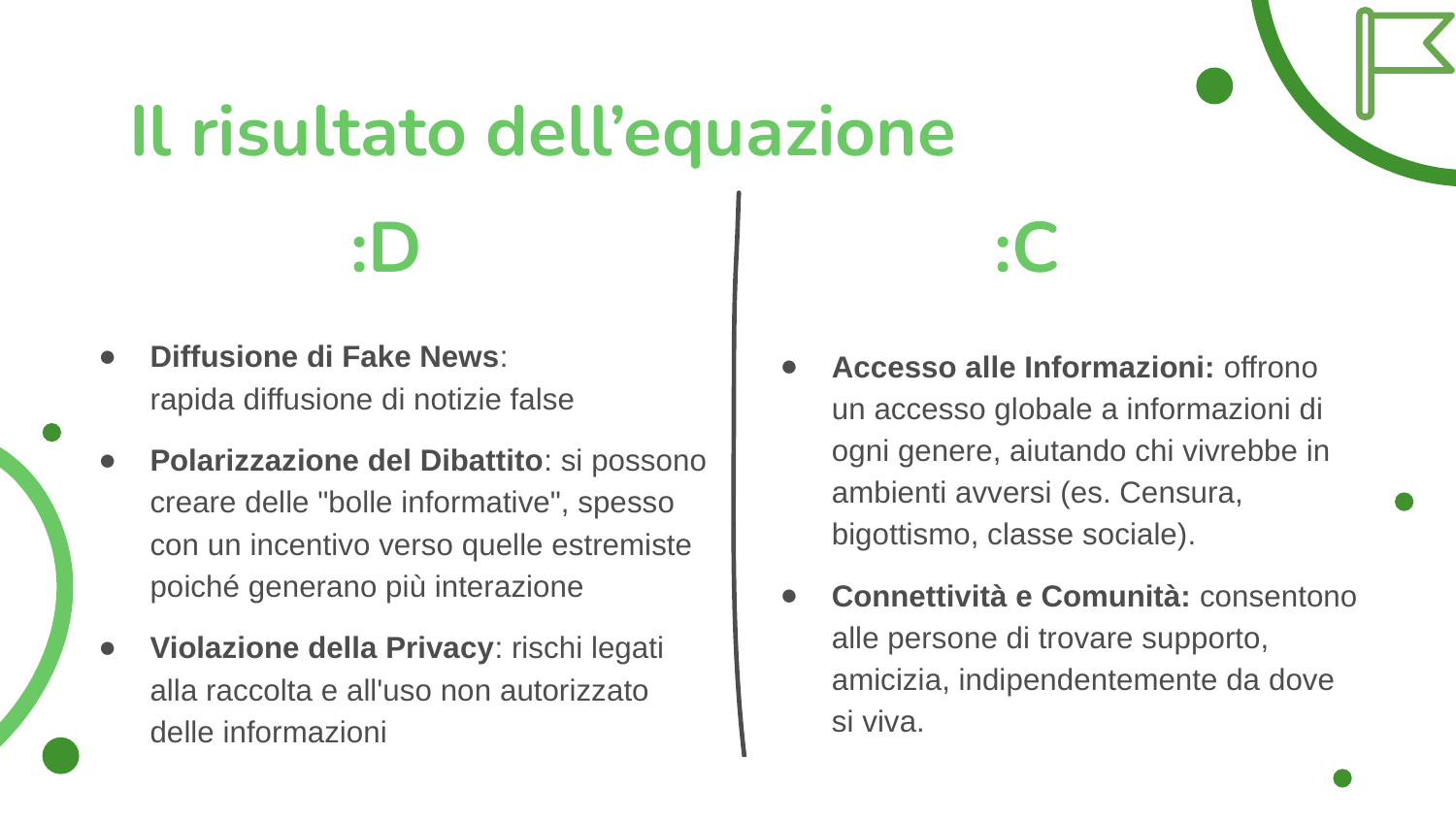

# Il risultato dell’equazione
:D
:C
Diffusione di Fake News:
rapida diffusione di notizie false
Polarizzazione del Dibattito: si possono creare delle "bolle informative", spesso con un incentivo verso quelle estremiste poiché generano più interazione
Violazione della Privacy: rischi legati alla raccolta e all'uso non autorizzato delle informazioni
Accesso alle Informazioni: offrono un accesso globale a informazioni di ogni genere, aiutando chi vivrebbe in ambienti avversi (es. Censura, bigottismo, classe sociale).
Connettività e Comunità: consentono alle persone di trovare supporto, amicizia, indipendentemente da dove si viva.